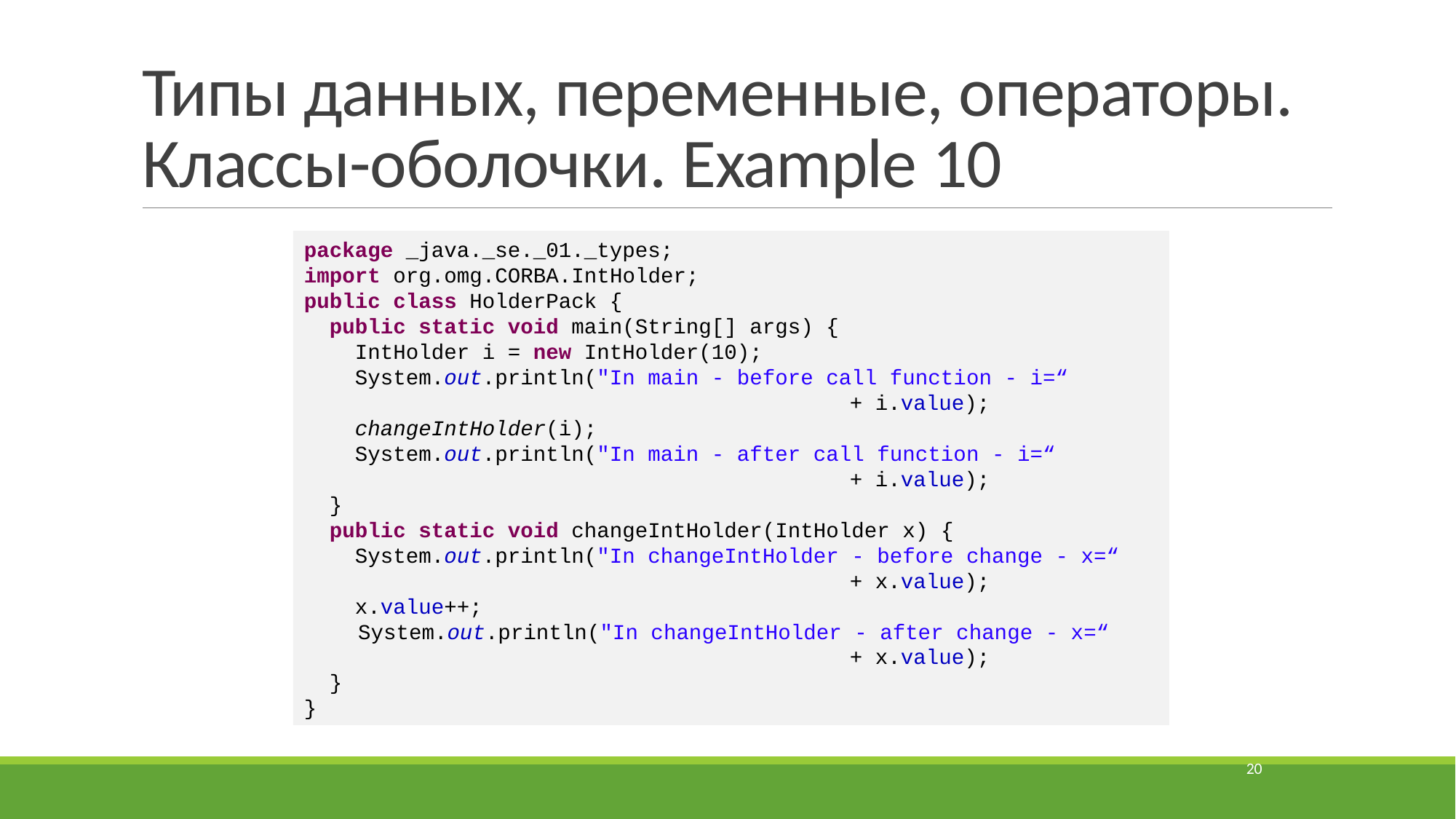

# Типы данных, переменные, операторы. Классы-оболочки. Example 10
package _java._se._01._types;
import org.omg.CORBA.IntHolder;
public class HolderPack {
  public static void main(String[] args) {
    IntHolder i = new IntHolder(10);
    System.out.println("In main - before call function - i=“
 					+ i.value);
    changeIntHolder(i);
    System.out.println("In main - after call function - i=“
					+ i.value);
  }
  public static void changeIntHolder(IntHolder x) {
    System.out.println("In changeIntHolder - before change - x=“
 					+ x.value);
    x.value++;
         System.out.println("In changeIntHolder - after change - x=“
 					+ x.value);
  }
}
20